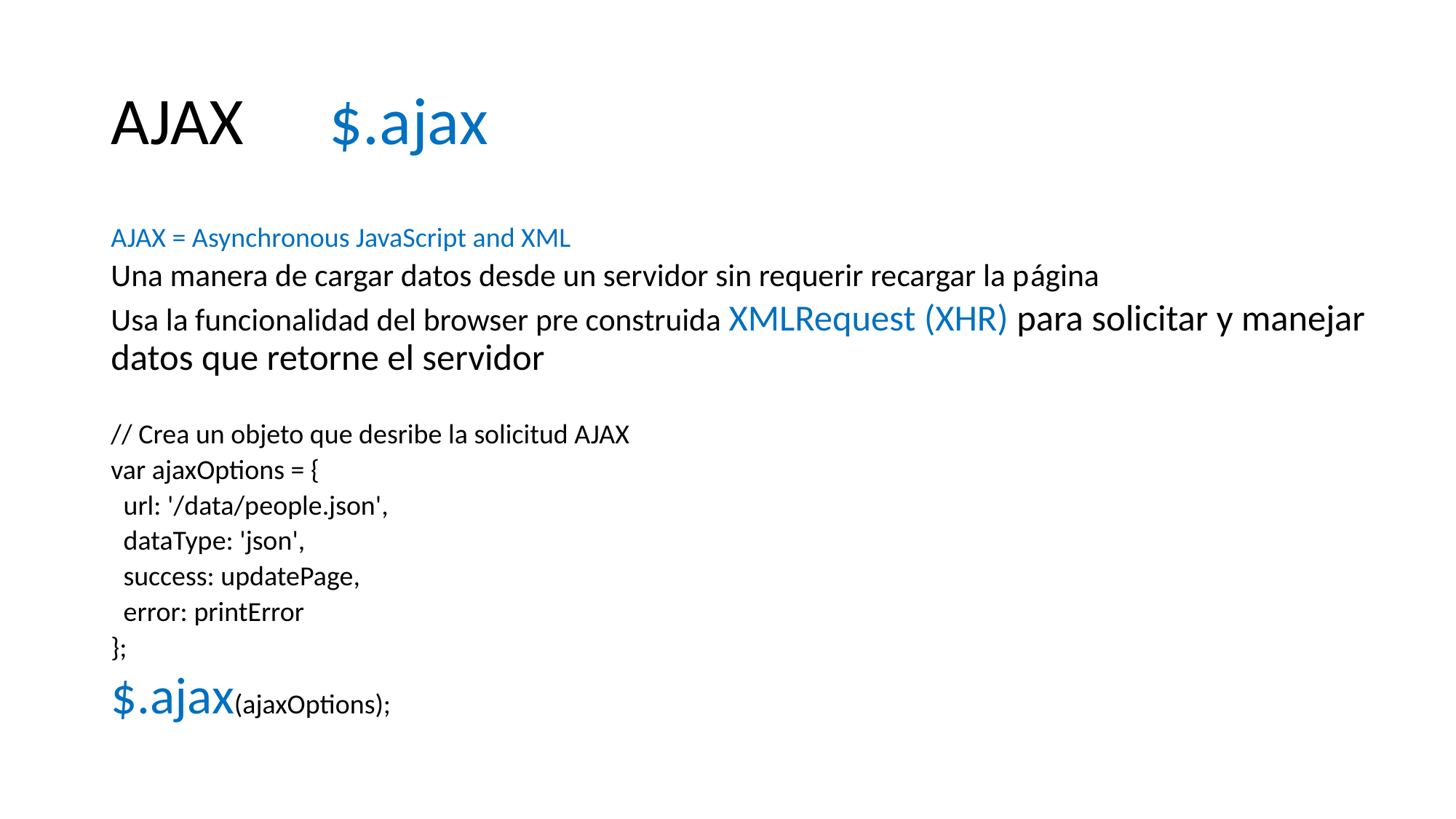

# AJAX 	$.ajax
AJAX = Asynchronous JavaScript and XML
Una manera de cargar datos desde un servidor sin requerir recargar la página
Usa la funcionalidad del browser pre construida XMLRequest (XHR) para solicitar y manejar datos que retorne el servidor

// Crea un objeto que desribe la solicitud AJAX
var ajaxOptions = {
  url: '/data/people.json',
  dataType: 'json',
  success: updatePage,
  error: printError
};
$.ajax(ajaxOptions);